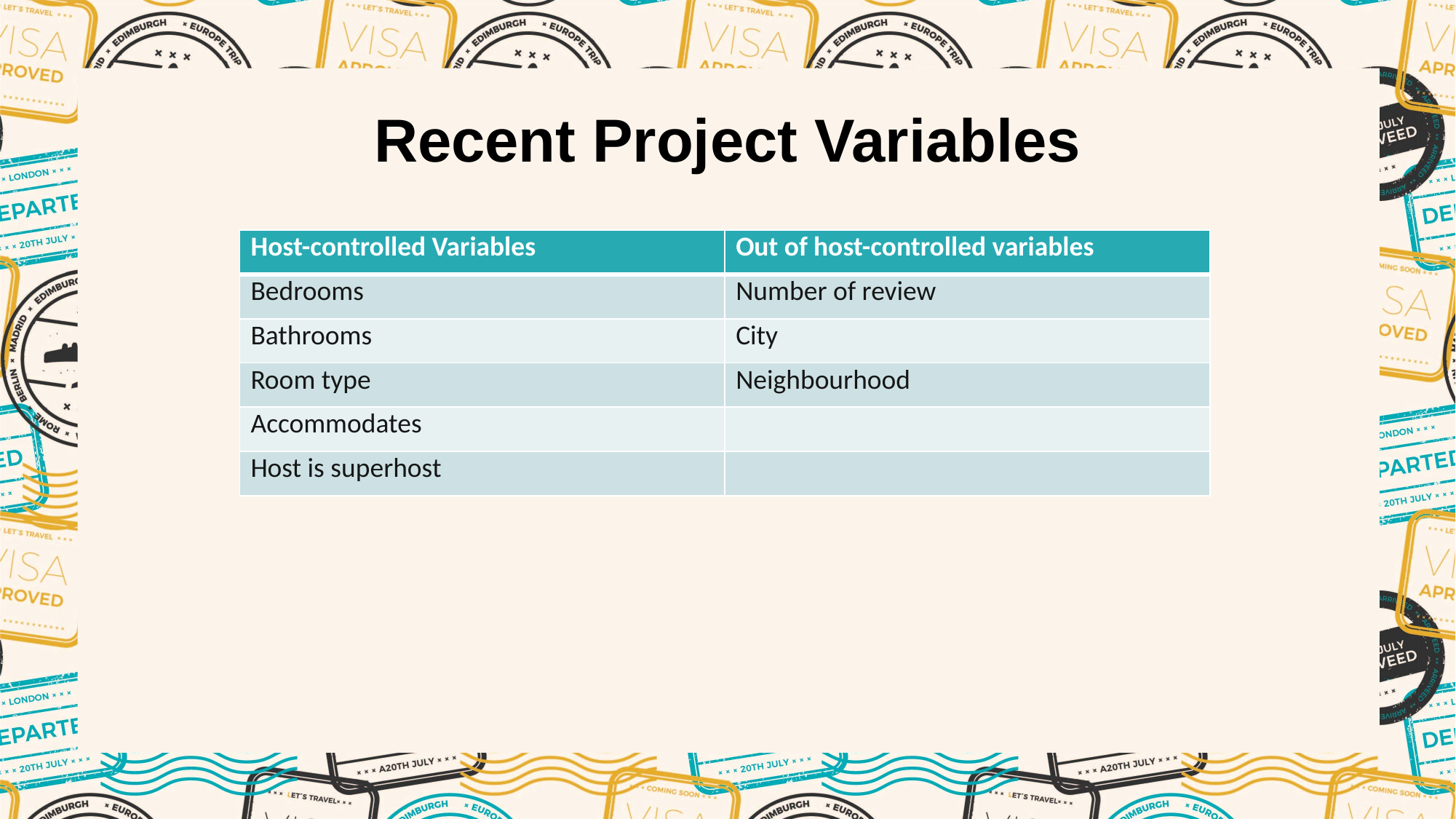

Recent Project Variables
| Host-controlled Variables | Out of host-controlled variables |
| --- | --- |
| Bedrooms | Number of review |
| Bathrooms | City |
| Room type | Neighbourhood |
| Accommodates |  |
| Host is superhost |  |